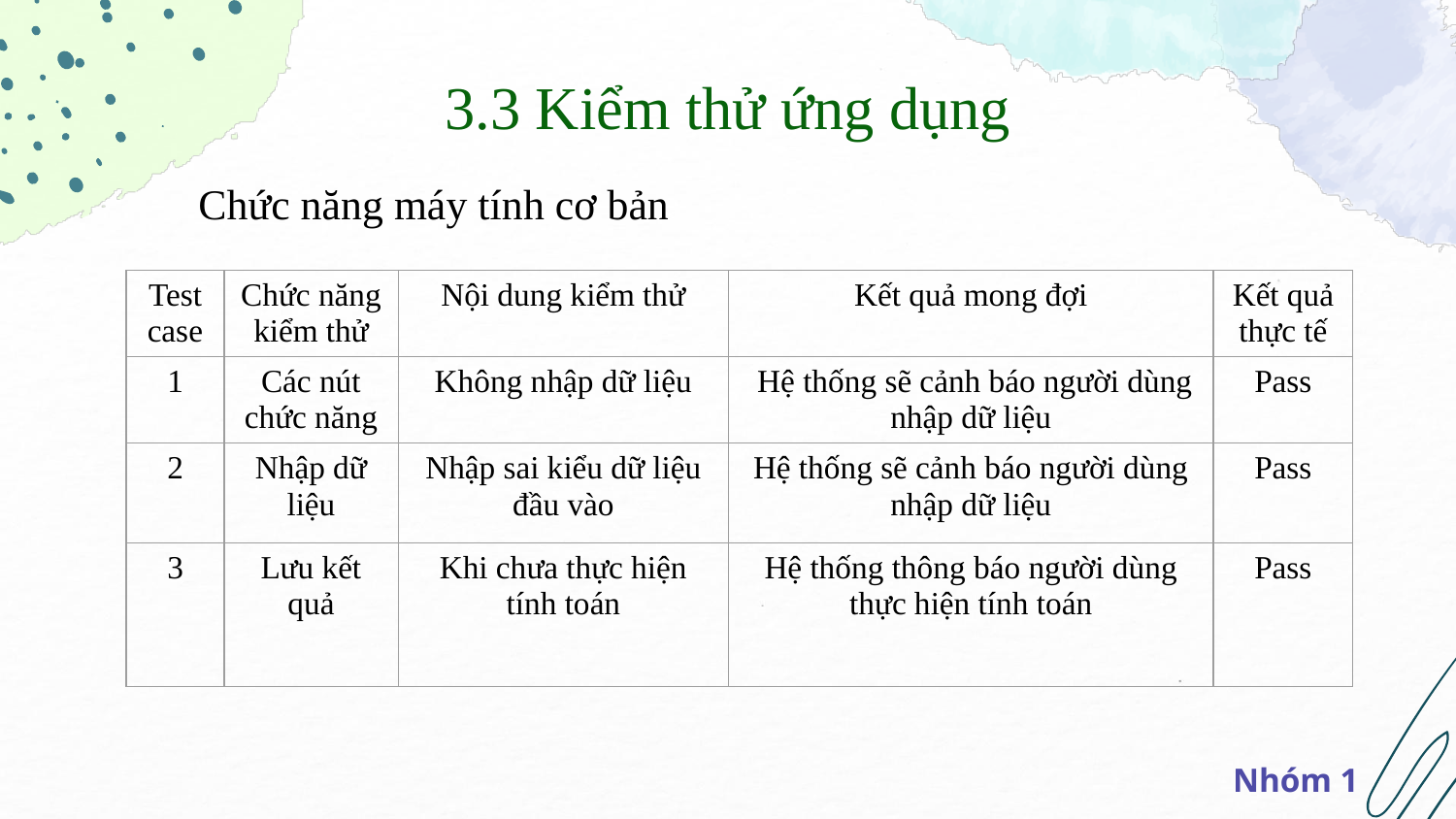

3.3 Kiểm thử ứng dụng
Chức năng máy tính cơ bản
| Test case | Chức năng kiểm thử | Nội dung kiểm thử | Kết quả mong đợi | Kết quả thực tế |
| --- | --- | --- | --- | --- |
| 1 | Các nút chức năng | Không nhập dữ liệu | Hệ thống sẽ cảnh báo người dùng nhập dữ liệu | Pass |
| 2 | Nhập dữ liệu | Nhập sai kiểu dữ liệu đầu vào | Hệ thống sẽ cảnh báo người dùng nhập dữ liệu | Pass |
| 3 | Lưu kết quả | Khi chưa thực hiện tính toán | Hệ thống thông báo người dùng thực hiện tính toán | Pass |
Nhóm 1